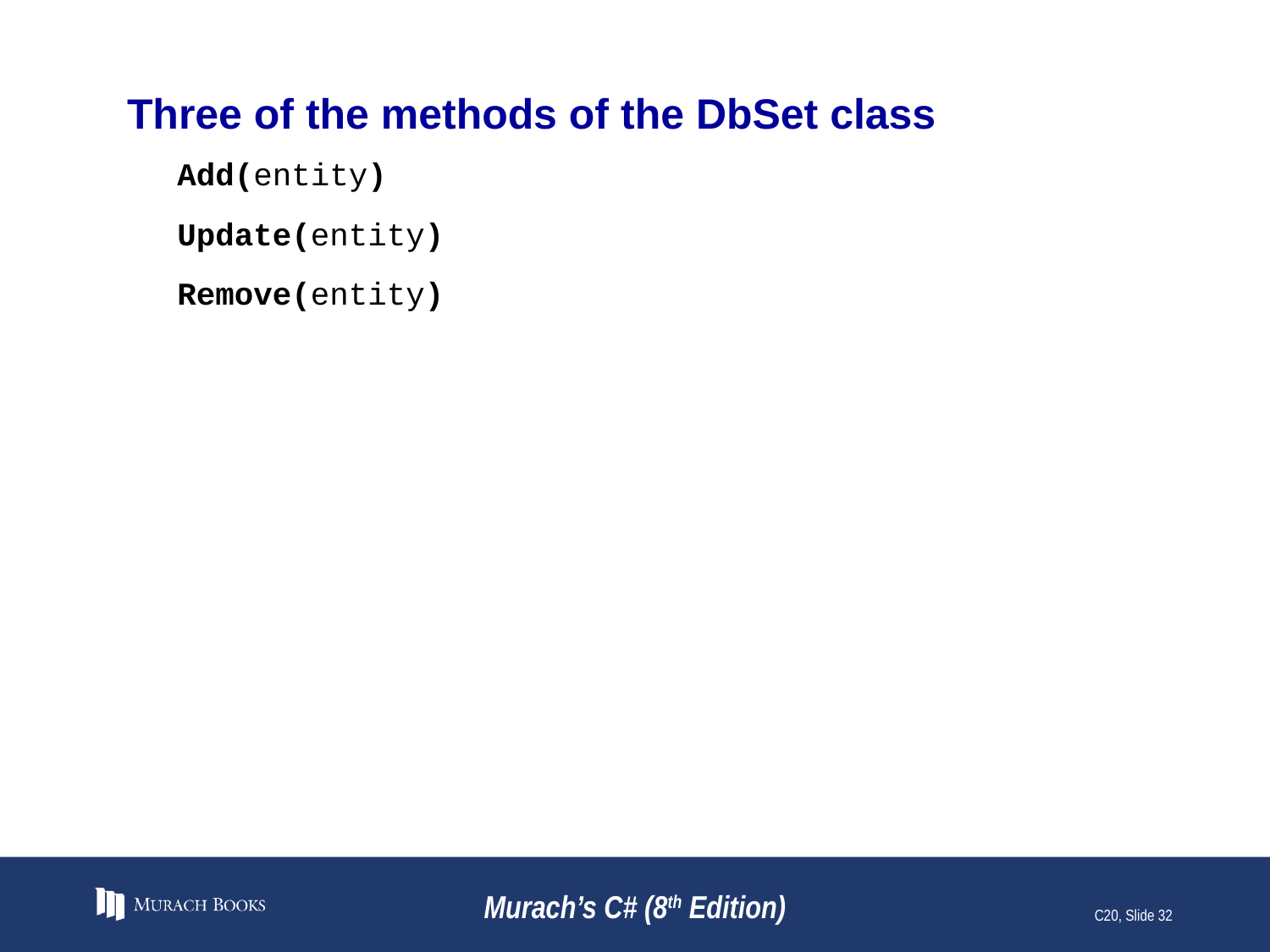

# Three of the methods of the DbSet class
Add(entity)
Update(entity)
Remove(entity)

Murach’s C# (8th Edition)

C20, Slide 32